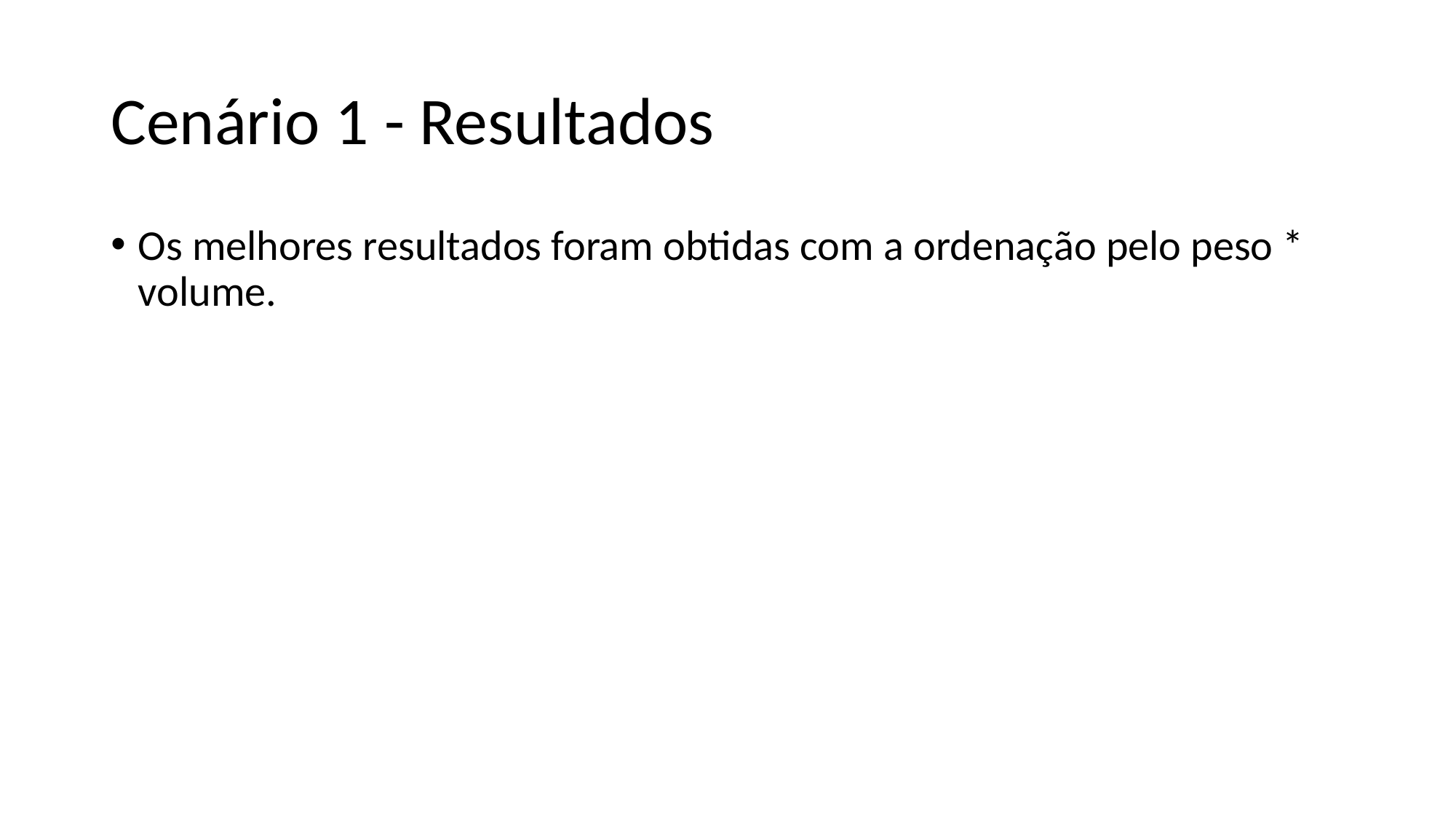

# Cenário 1 - Resultados
Os melhores resultados foram obtidas com a ordenação pelo peso *  volume.